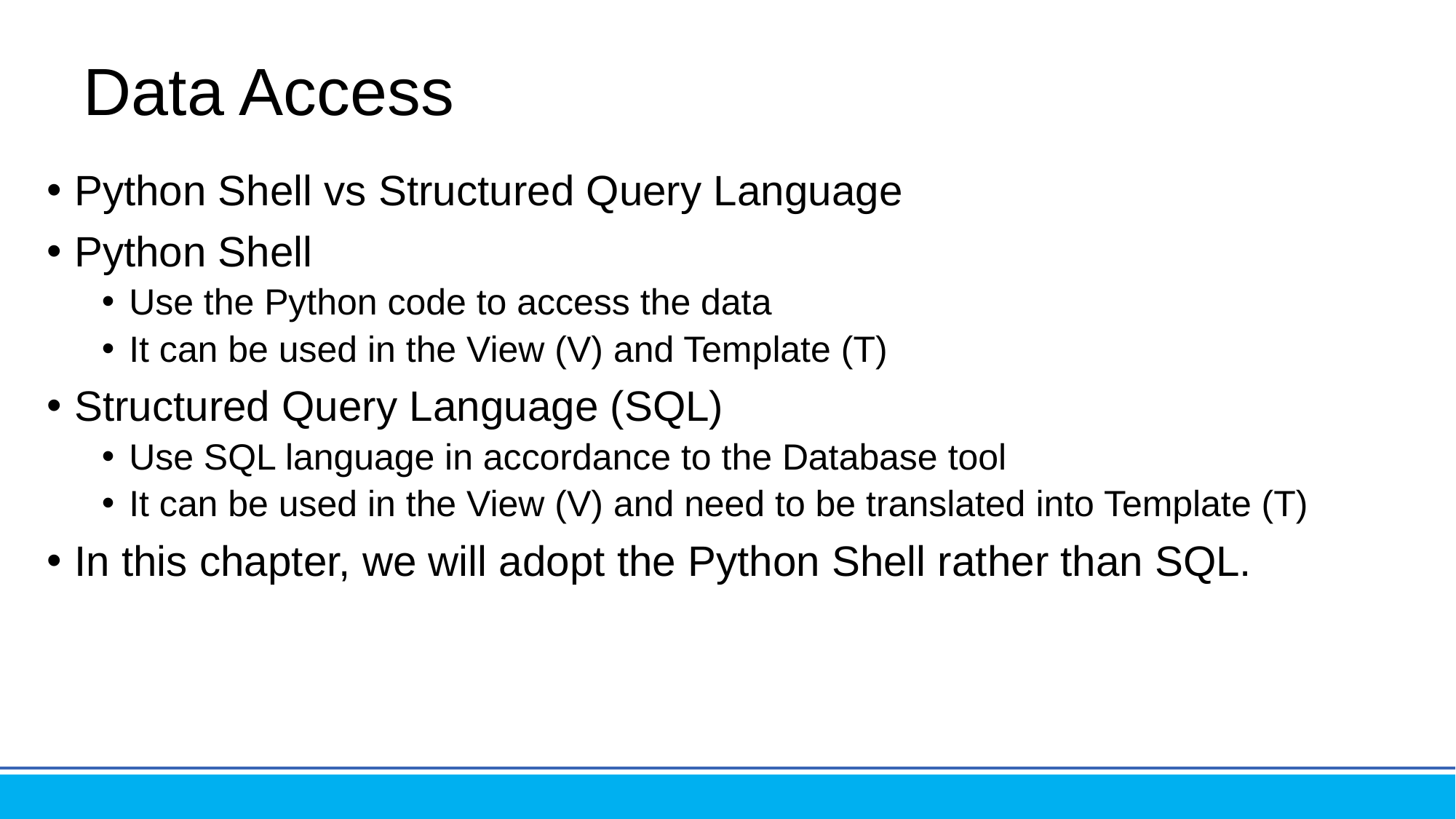

# Data Access
Python Shell vs Structured Query Language
Python Shell
Use the Python code to access the data
It can be used in the View (V) and Template (T)
Structured Query Language (SQL)
Use SQL language in accordance to the Database tool
It can be used in the View (V) and need to be translated into Template (T)
In this chapter, we will adopt the Python Shell rather than SQL.